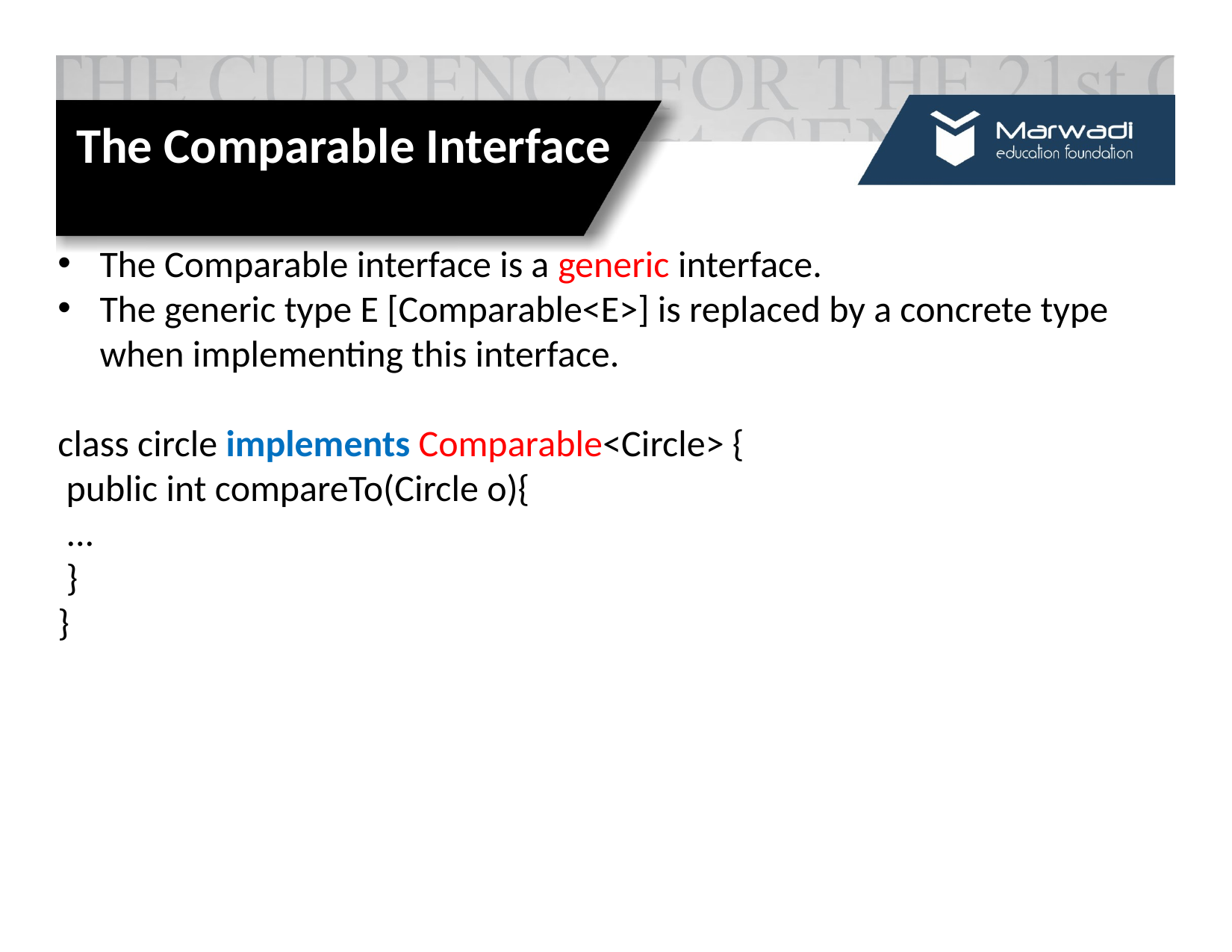

The Comparable Interface
The Comparable interface is a generic interface.
The generic type E [Comparable<E>] is replaced by a concrete type when implementing this interface.

class circle implements Comparable<Circle> {
 public int compareTo(Circle o){
 ...
 }
}